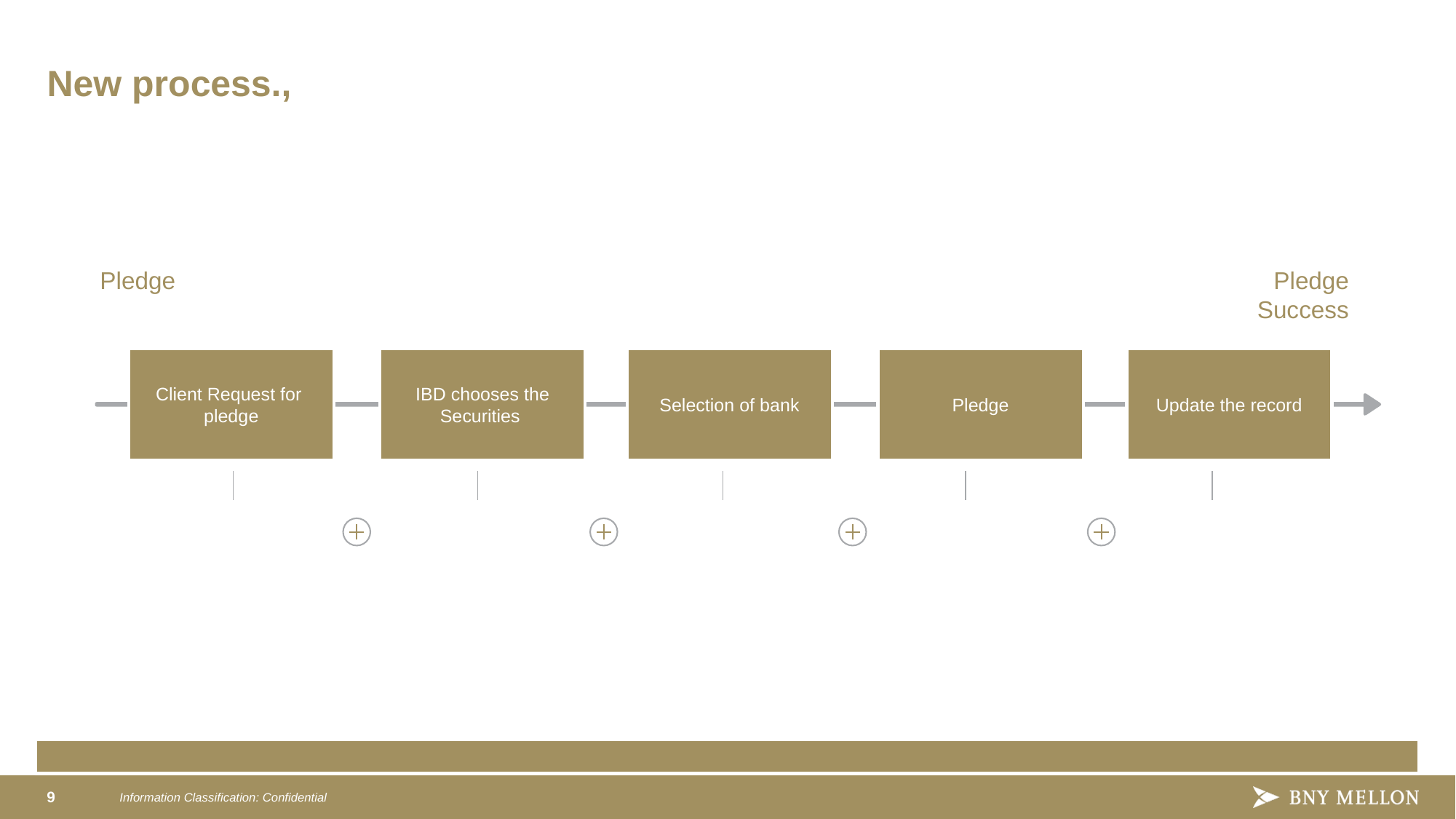

# New process.,
Pledge
Pledge Success
Client Request for  pledge
IBD chooses the Securities
Selection of bank
Pledge
Update the record
Mohamed Mufazil Lebbai  M (13C56)